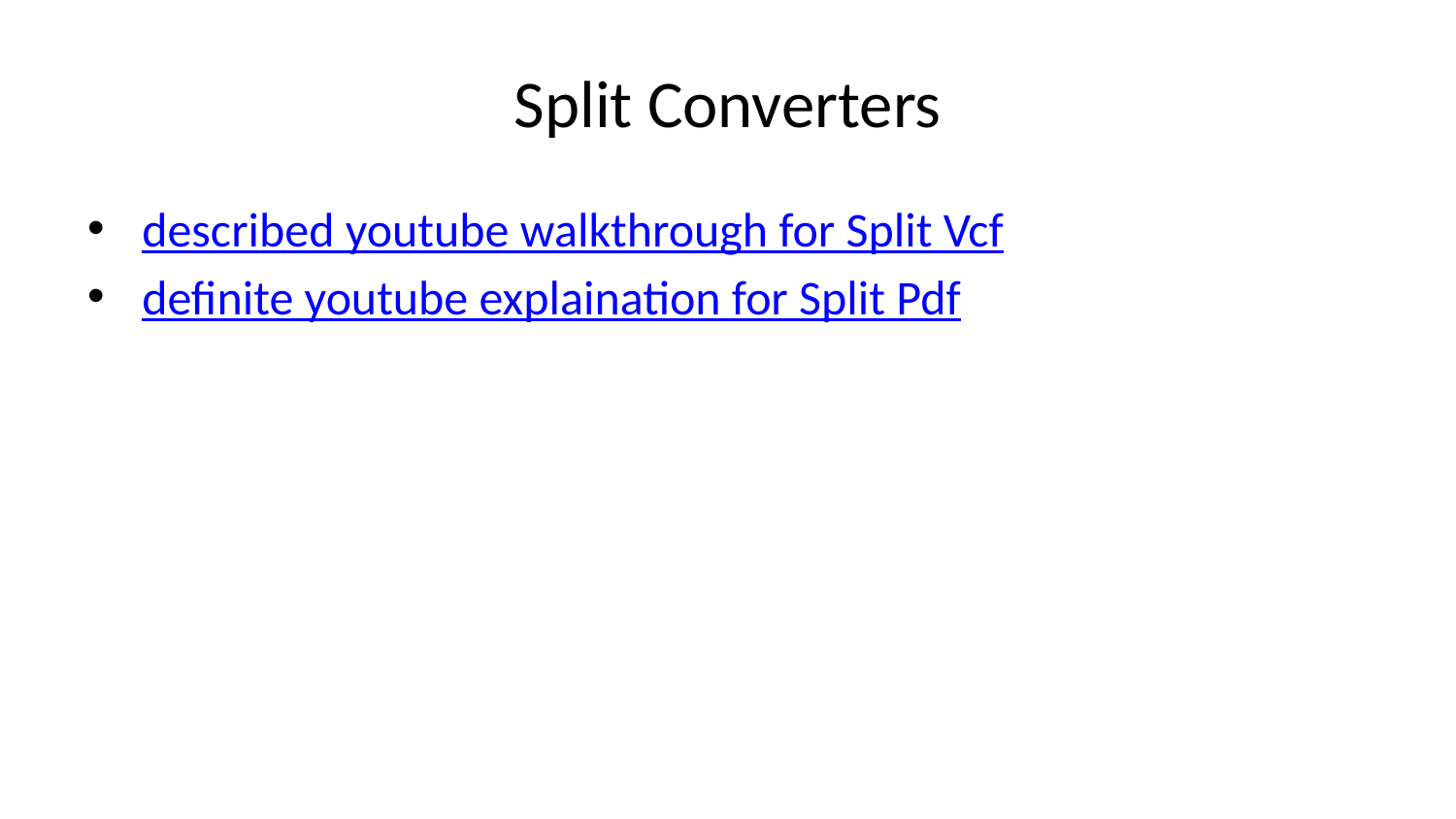

# Split Converters
described youtube walkthrough for Split Vcf
definite youtube explaination for Split Pdf